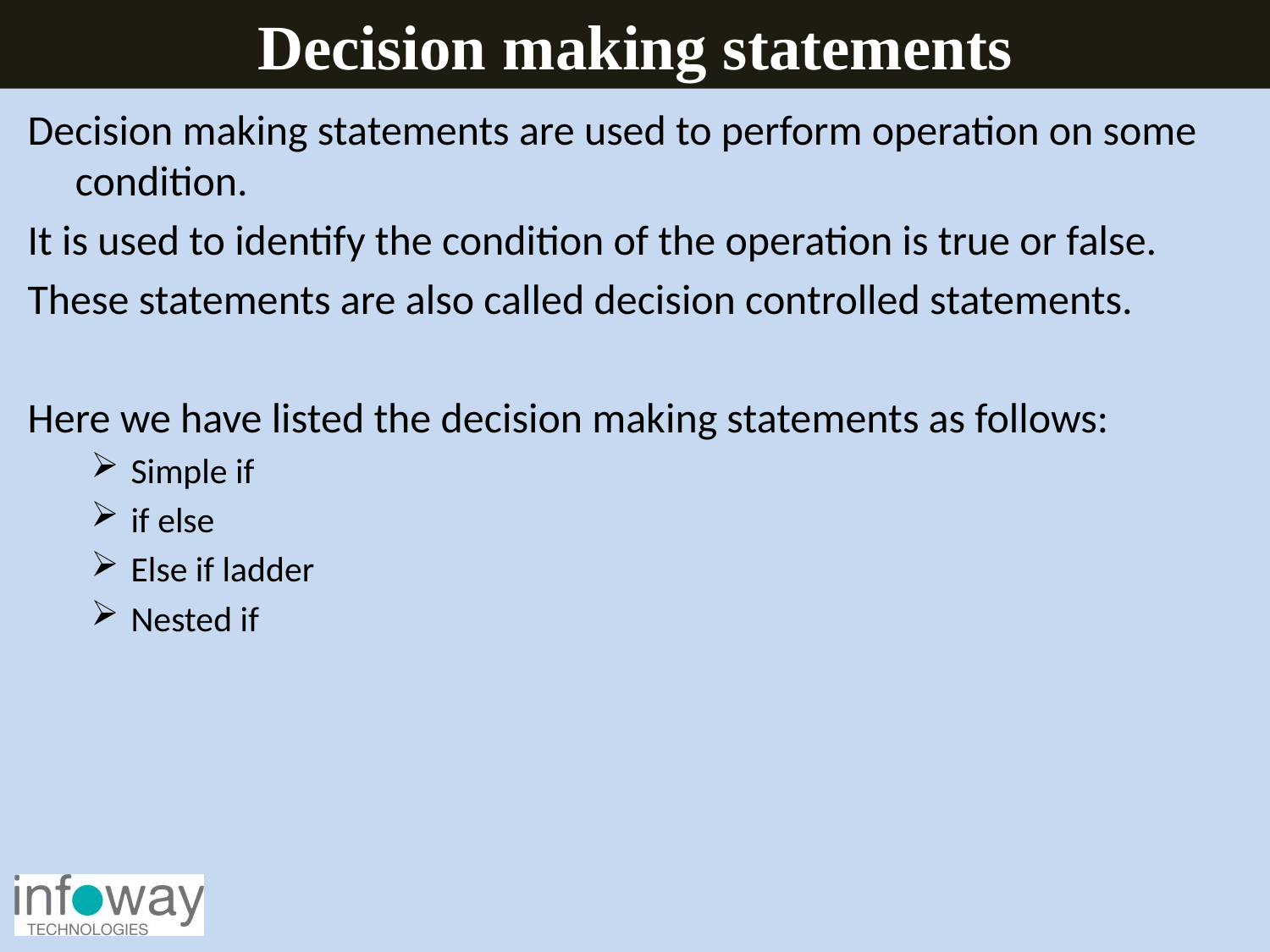

Decision making statements
Decision making statements are used to perform operation on some condition.
It is used to identify the condition of the operation is true or false.
These statements are also called decision controlled statements.

Here we have listed the decision making statements as follows:
Simple if
if else
Else if ladder
Nested if